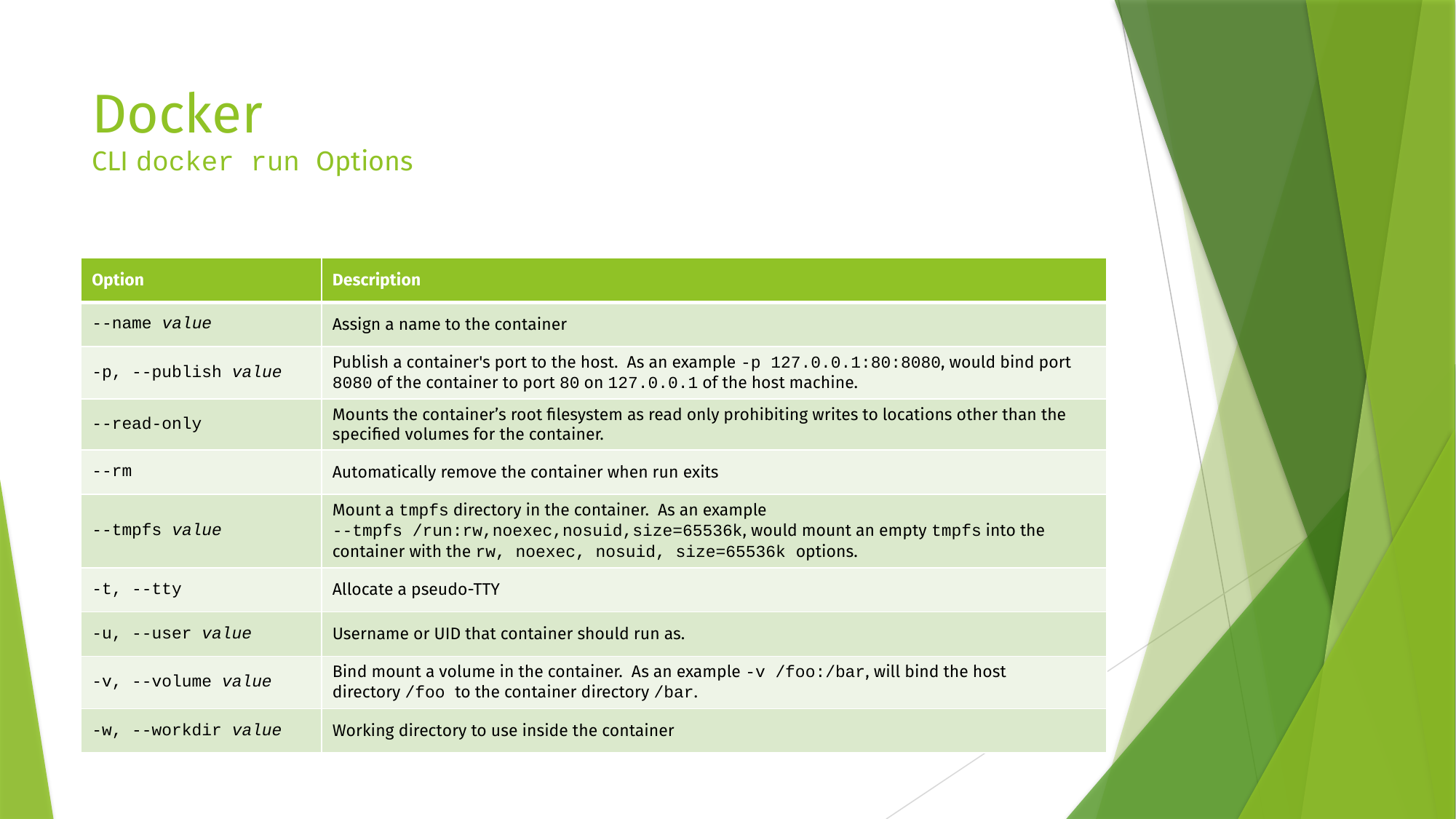

# Docker CLI docker run Options
| Option | Description |
| --- | --- |
| --name value | Assign a name to the container |
| -p, --publish value | Publish a container's port to the host. As an example -p 127.0.0.1:80:8080, would bind port 8080 of the container to port 80 on 127.0.0.1 of the host machine. |
| --read-only | Mounts the container’s root filesystem as read only prohibiting writes to locations other than the specified volumes for the container. |
| --rm | Automatically remove the container when run exits |
| --tmpfs value | Mount a tmpfs directory in the container. As an example --tmpfs /run:rw,noexec,nosuid,size=65536k, would mount an empty tmpfs into the container with the rw, noexec, nosuid, size=65536k options. |
| -t, --tty | Allocate a pseudo-TTY |
| -u, --user value | Username or UID that container should run as. |
| -v, --volume value | Bind mount a volume in the container. As an example -v /foo:/bar, will bind the host directory /foo to the container directory /bar. |
| -w, --workdir value | Working directory to use inside the container |